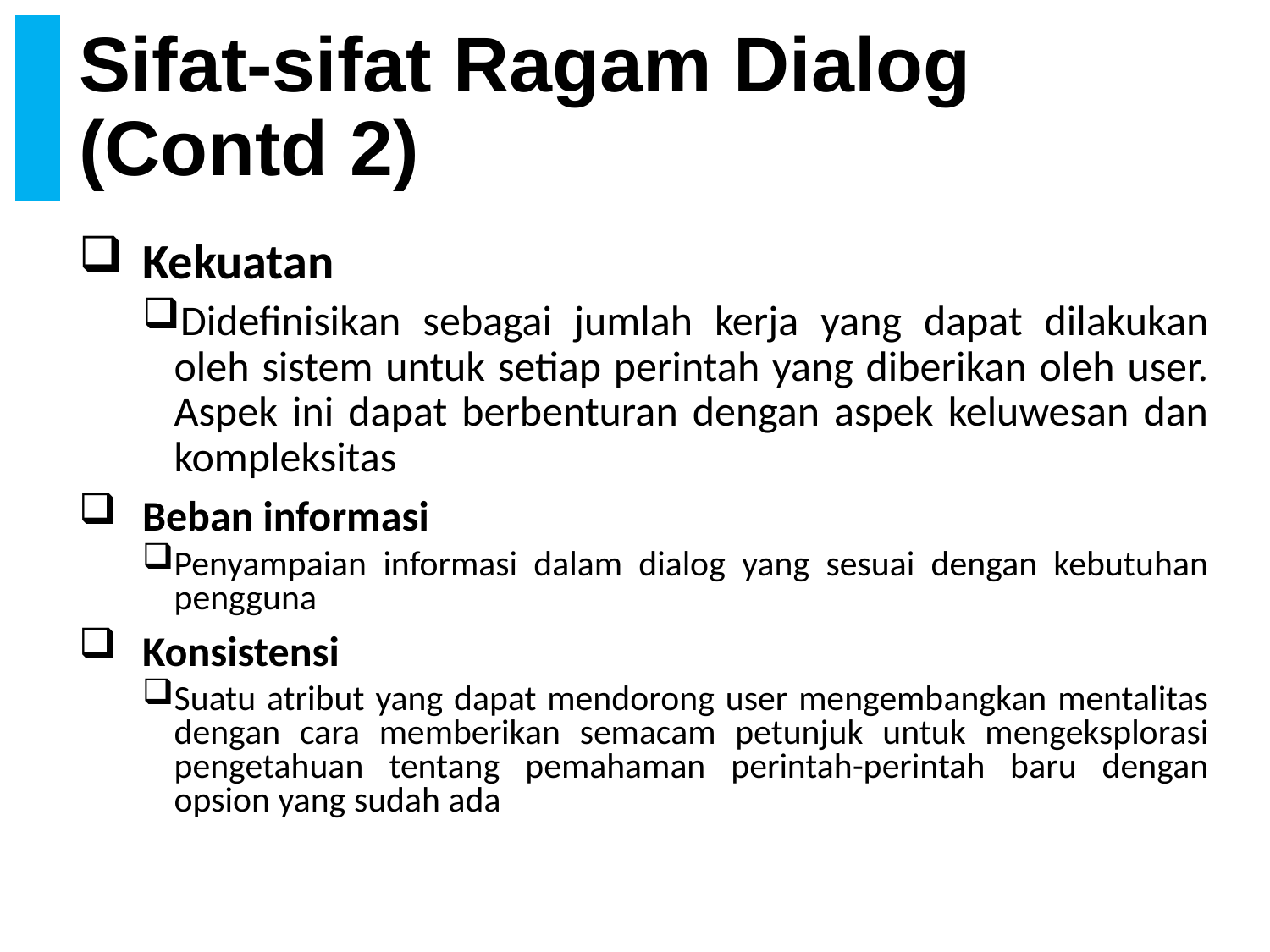

# Sifat-sifat Ragam Dialog (Contd 2)
Kekuatan
Didefinisikan sebagai jumlah kerja yang dapat dilakukan oleh sistem untuk setiap perintah yang diberikan oleh user. Aspek ini dapat berbenturan dengan aspek keluwesan dan kompleksitas
Beban informasi
Penyampaian informasi dalam dialog yang sesuai dengan kebutuhan pengguna
Konsistensi
Suatu atribut yang dapat mendorong user mengembangkan mentalitas dengan cara memberikan semacam petunjuk untuk mengeksplorasi pengetahuan tentang pemahaman perintah-perintah baru dengan opsion yang sudah ada